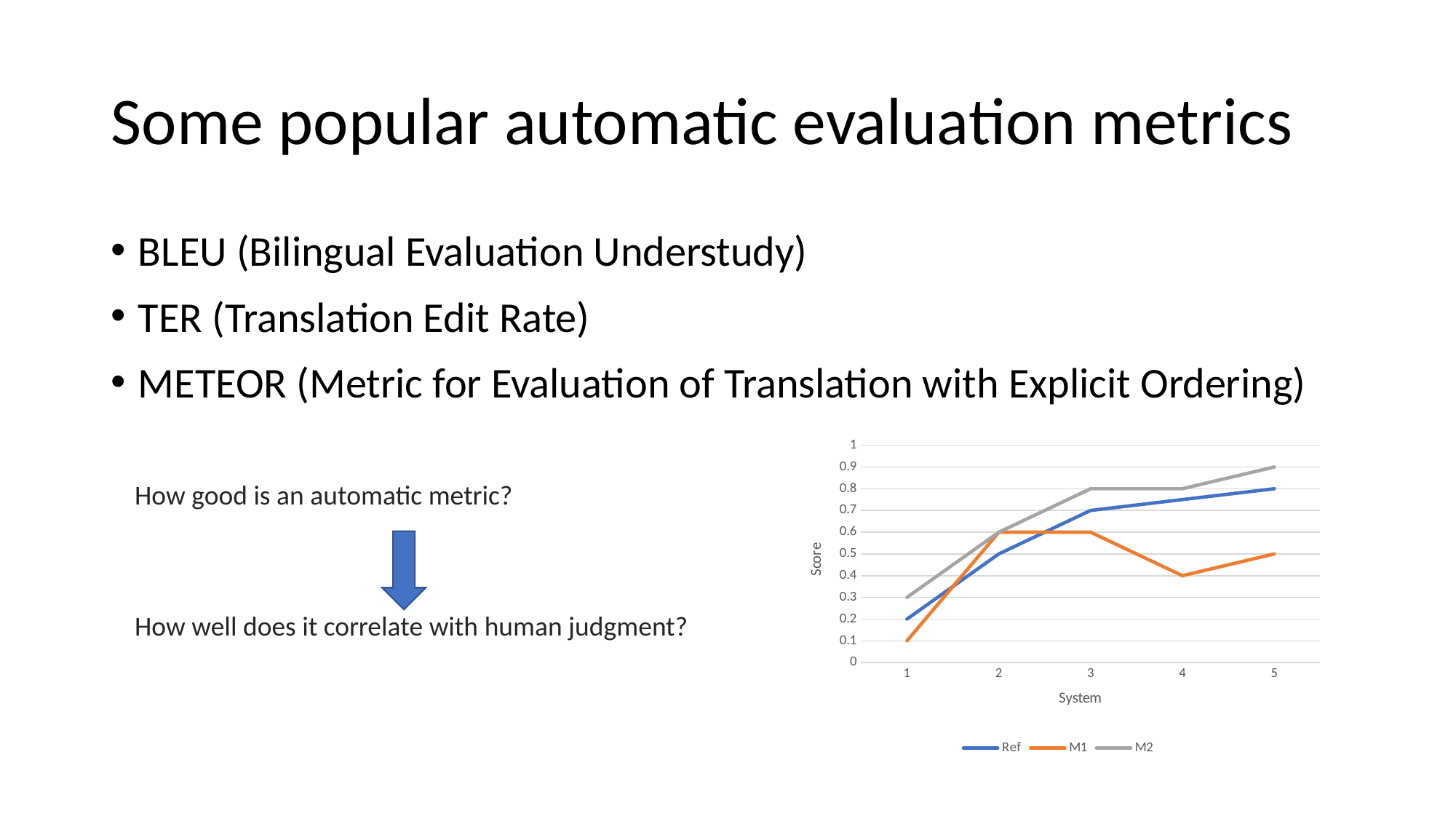

# Some popular automatic evaluation metrics
BLEU (Bilingual Evaluation Understudy)
TER (Translation Edit Rate)
METEOR (Metric for Evaluation of Translation with Explicit Ordering)

### Chart

| Category | Ref | M1 | M2 |
|---|---|---|---|
How good is an automatic metric?

How well does it correlate with human judgment?